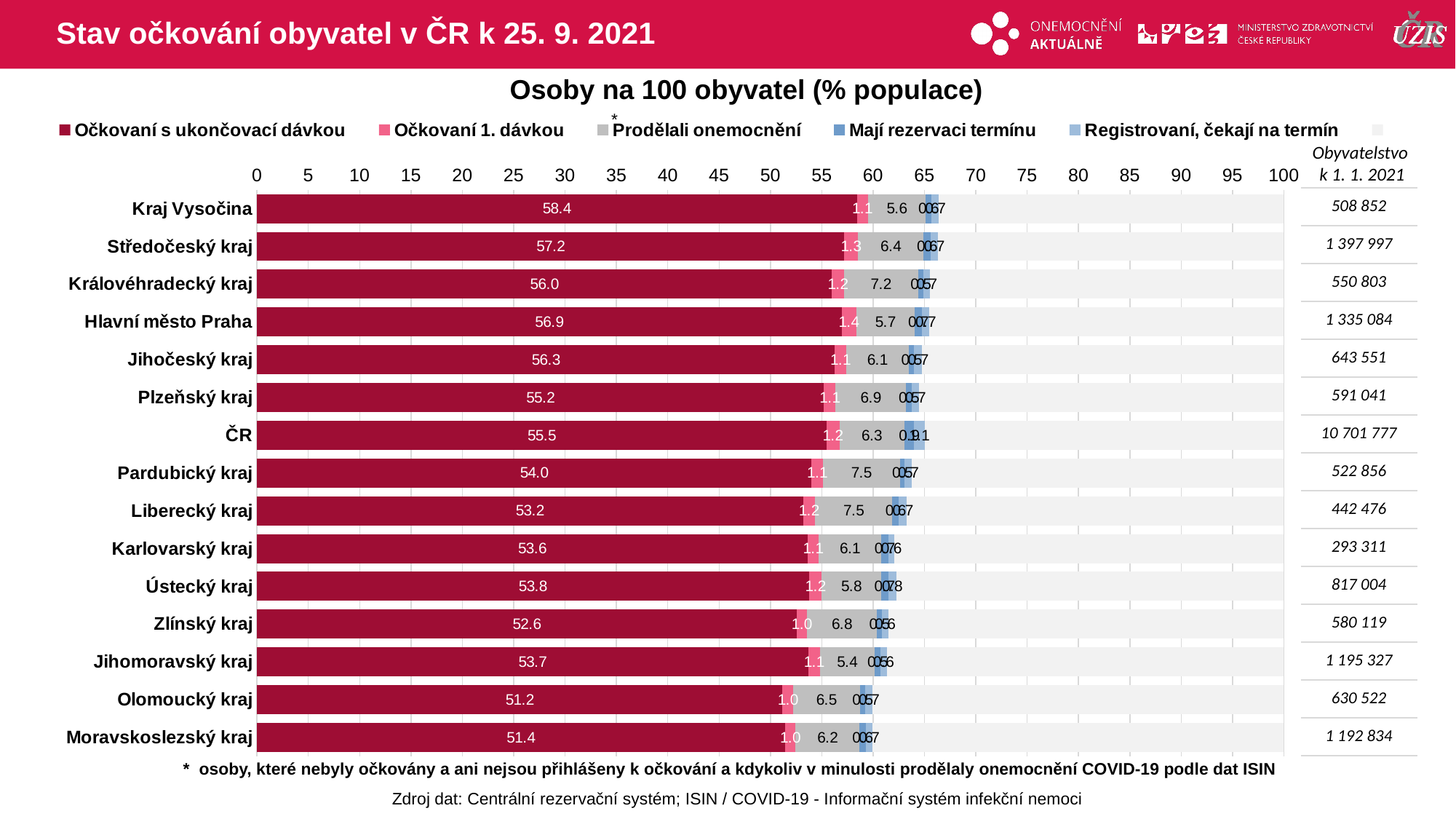

# Stav očkování obyvatel v ČR k 25. 9. 2021
Osoby na 100 obyvatel (% populace)

### Chart

| Category | Očkovaní s ukončovací dávkou | Očkovaní 1. dávkou | Prodělali onemocnění | Mají rezervaci termínu | Registrovaní, čekají na termín |   |
|---|---|---|---|---|---|---|
| Kraj Vysočina | 58.4124657 | 1.0836157 | 5.6269799 | 0.56087 | 0.7173009 | 33.5987674 |
| Středočeský kraj | 57.206489 | 1.3119485 | 6.4044487 | 0.647999 | 0.74191862 | 33.6871968 |
| Královéhradecký kraj | 55.9913435 | 1.1557671 | 7.2354363 | 0.491101 | 0.69298824 | 34.4333637 |
| Hlavní město Praha | 56.9288524 | 1.4209593 | 5.7168688 | 0.695087 | 0.70145399 | 34.5367782 |
| Jihočeský kraj | 56.2789895 | 1.0943966 | 6.1160654 | 0.510449 | 0.74990172 | 35.2501977 |
| Plzeňský kraj | 55.2135977 | 1.1307168 | 6.8687282 | 0.527882 | 0.74326485 | 35.5158102 |
| ČR | 55.4664987 | 1.2491756999999999 | 6.3269025 | 0.913764 | 1.07885821 | 34.9648007 |
| Pardubický kraj | 54.0127683 | 1.0930352 | 7.5083771 | 0.451941 | 0.70038404 | 36.2334945 |
| Liberecký kraj | 53.1741835 | 1.170233 | 7.5258319 | 0.649753 | 0.7311131 | 36.7488858 |
| Karlovarský kraj | 53.6226054 | 1.0978109 | 6.0655754 | 0.678461 | 0.59084044 | 37.9447072 |
| Ústecký kraj | 53.7616707 | 1.2309609 | 5.7748799 | 0.695223 | 0.77845396 | 37.7588115 |
| Zlínský kraj | 52.5586992 | 0.9891074 | 6.8361836 | 0.471972 | 0.61073676 | 38.5333009 |
| Jihomoravský kraj | 53.7020414 | 1.1011213 | 5.3811217 | 0.512579 | 0.6437569 | 38.6593794 |
| Olomoucký kraj | 51.1818779 | 1.0366014 | 6.4911296 | 0.541773 | 0.68800137 | 40.0606164 |
| Moravskoslezský kraj | 51.429369 | 1.0225228 | 6.2237495 | 0.591868 | 0.68458813 | 40.0479027 |
*
Obyvatelstvo
k 1. 1. 2021
| 508 852 |
| --- |
| 1 397 997 |
| 550 803 |
| 1 335 084 |
| 643 551 |
| 591 041 |
| 10 701 777 |
| 522 856 |
| 442 476 |
| 293 311 |
| 817 004 |
| 580 119 |
| 1 195 327 |
| 630 522 |
| 1 192 834 |
*  osoby, které nebyly očkovány a ani nejsou přihlášeny k očkování a kdykoliv v minulosti prodělaly onemocnění COVID-19 podle dat ISIN
Zdroj dat: Centrální rezervační systém; ISIN / COVID-19 - Informační systém infekční nemoci